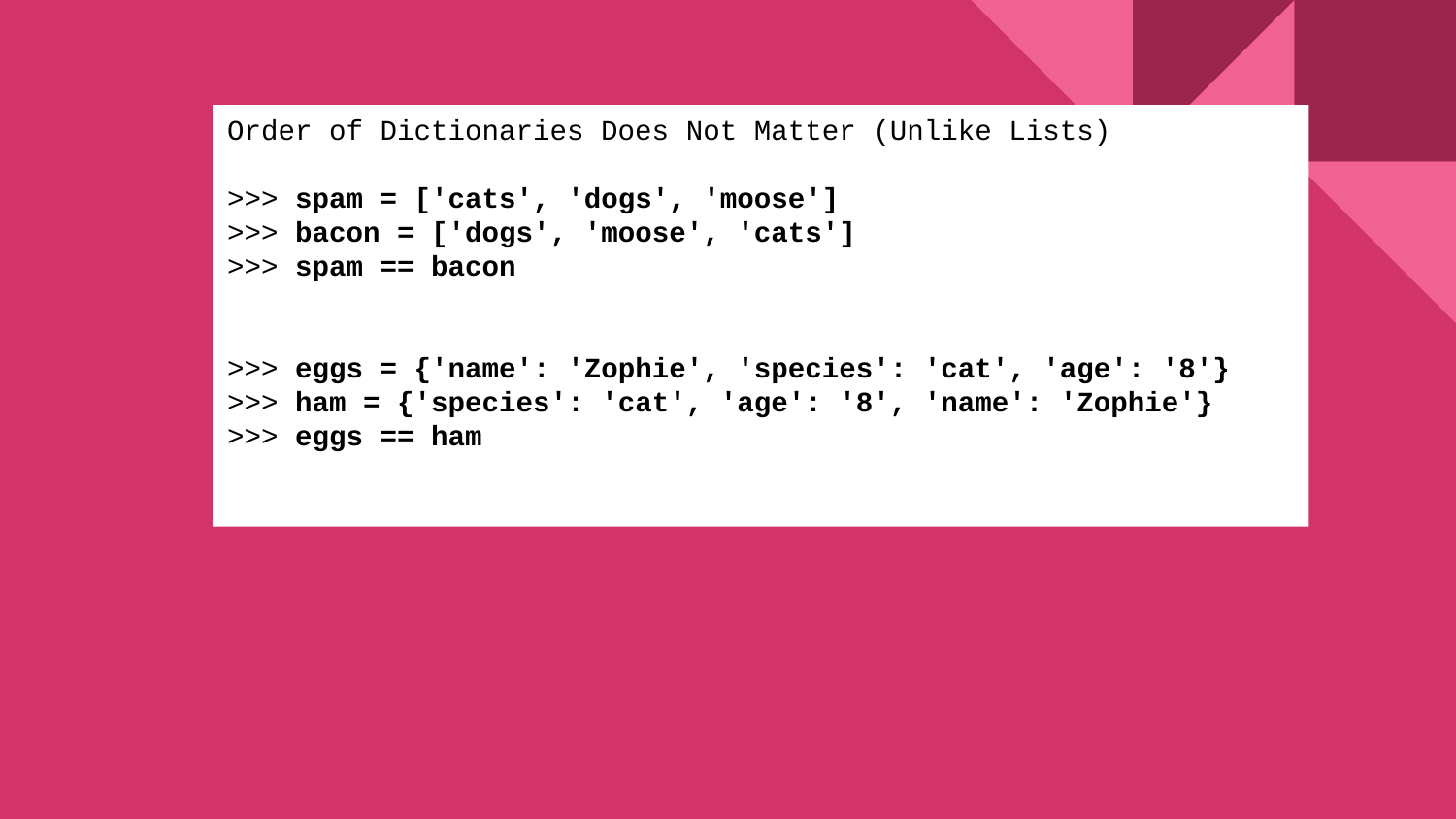

Order of Dictionaries Does Not Matter (Unlike Lists)

>>> spam = ['cats', 'dogs', 'moose']
>>> bacon = ['dogs', 'moose', 'cats']
>>> spam == bacon
>>> eggs = {'name': 'Zophie', 'species': 'cat', 'age': '8'}
>>> ham = {'species': 'cat', 'age': '8', 'name': 'Zophie'}
>>> eggs == ham